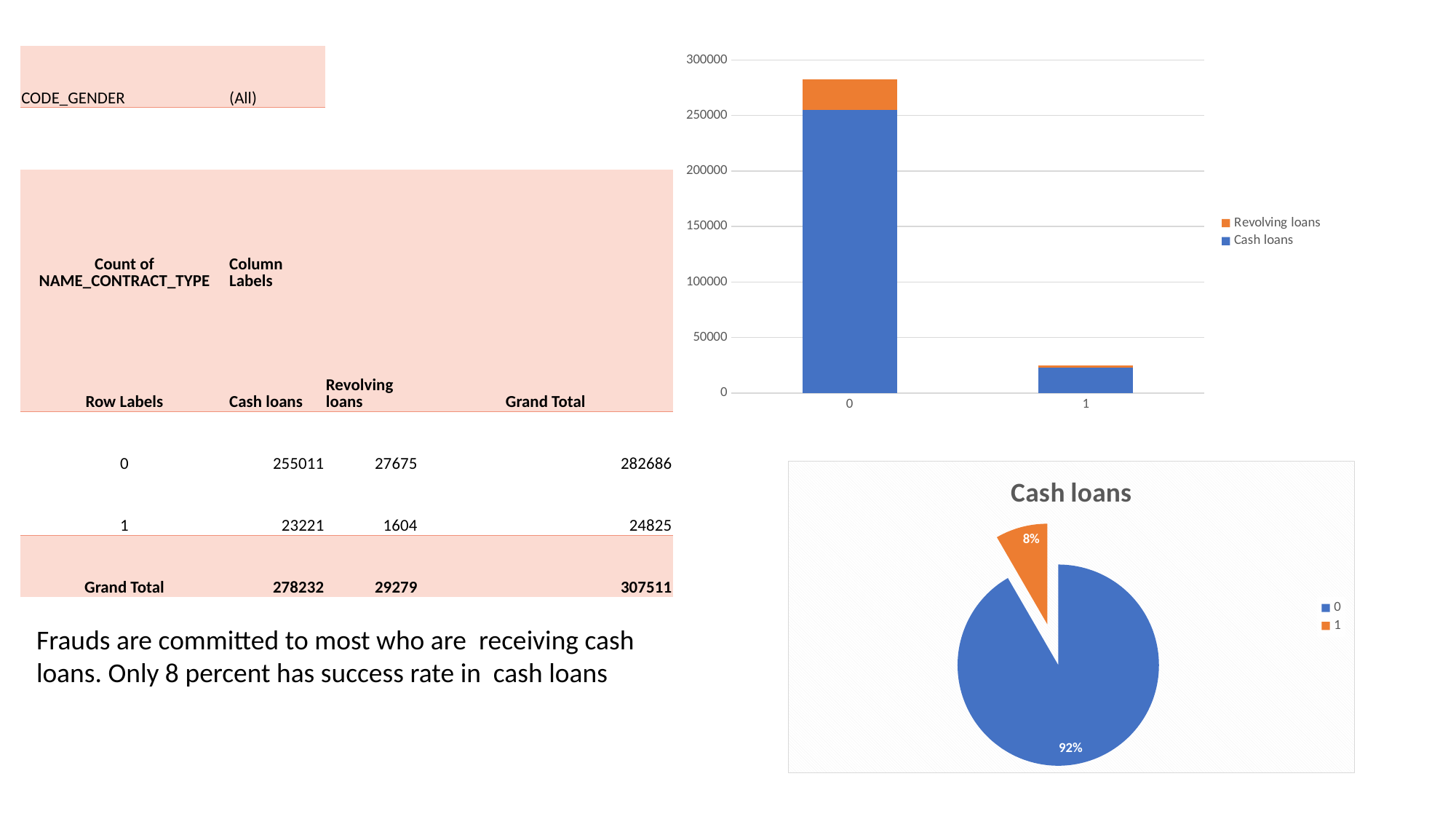

|  |  |  |
| --- | --- | --- |
|  |  |  |
|  |  |  |
|  |  |  |
|  |  |  |
|  |  |  |
|  |  |  |
|  |  |  |
|  |  |  |
|  |  |  |
|  |  |  |
|  |  |  |
|  |  |  |
|  |  |  |
|  |  |  |
| CODE\_GENDER | (All) |  |  |
| --- | --- | --- | --- |
|  |  |  |  |
| Count of NAME\_CONTRACT\_TYPE | Column Labels |  |  |
| Row Labels | Cash loans | Revolving loans | Grand Total |
| 0 | 255011 | 27675 | 282686 |
| 1 | 23221 | 1604 | 24825 |
| Grand Total | 278232 | 29279 | 307511 |

### Chart

| Category | Cash loans | Revolving loans |
|---|---|---|
| 0 | 255011.0 | 27675.0 |
| 1 | 23221.0 | 1604.0 |

### Chart:

| Category | Cash loans | Revolving loans |
|---|---|---|
| 0 | 255011.0 | 27675.0 |
| 1 | 23221.0 | 1604.0 |
Frauds are committed to most who are  receiving cash loans. Only 8 percent has success rate in  cash loans